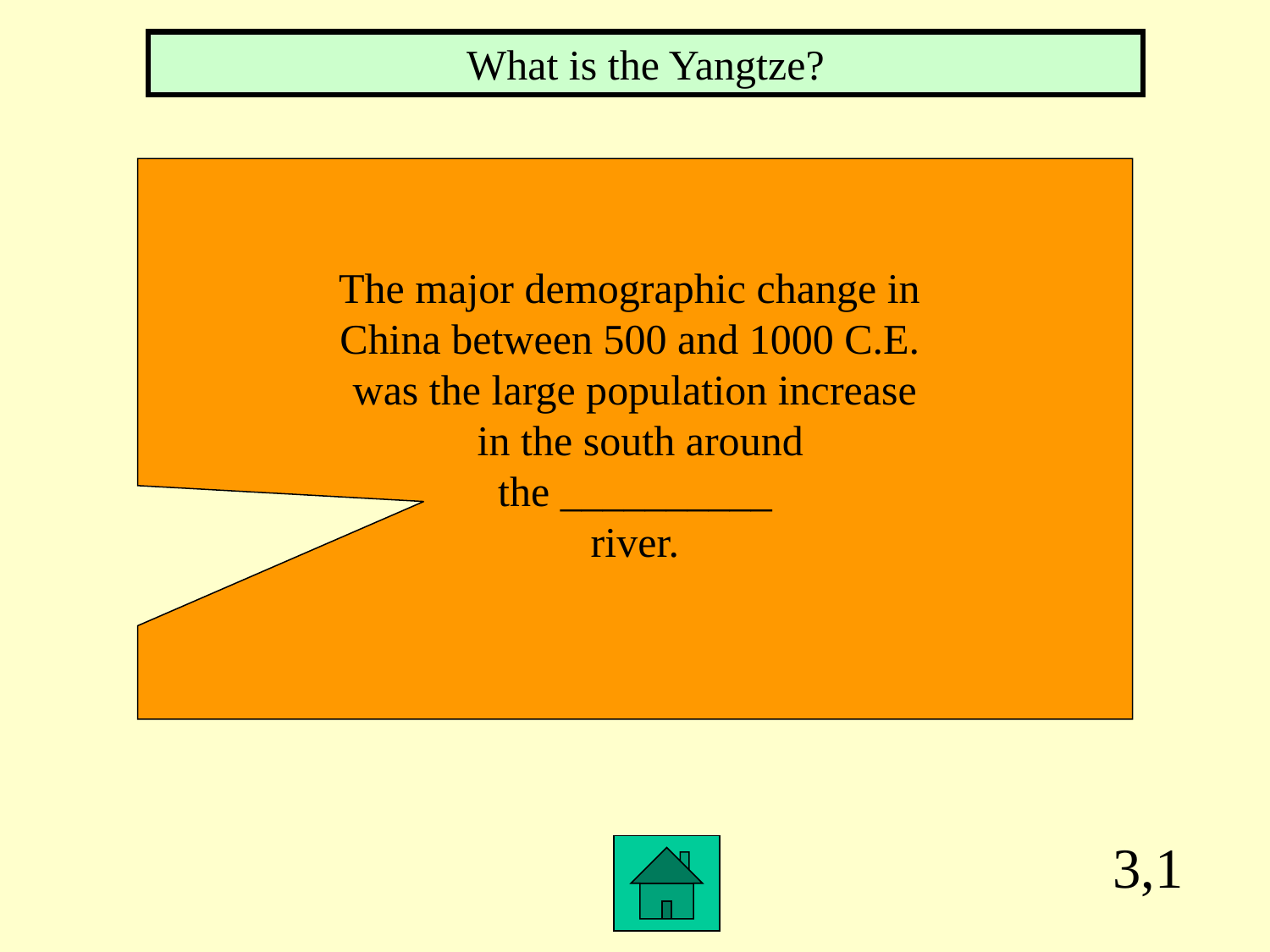

What is the Yangtze?
The major demographic change in
China between 500 and 1000 C.E.
was the large population increase
 in the south around
the __________
river.

3,1